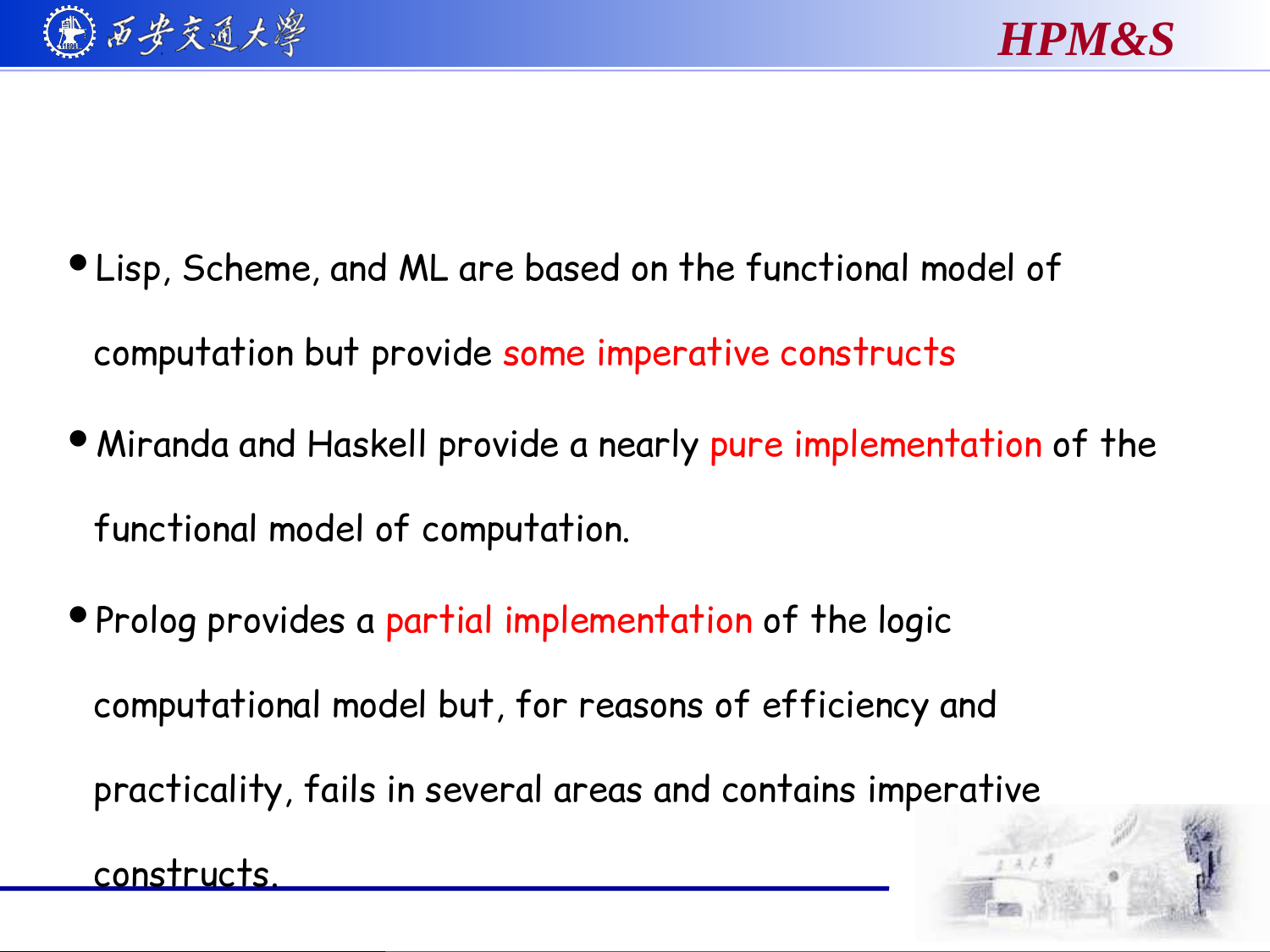

#
Lisp, Scheme, and ML are based on the functional model of computation but provide some imperative constructs
Miranda and Haskell provide a nearly pure implementation of the functional model of computation.
Prolog provides a partial implementation of the logic computational model but, for reasons of efficiency and practicality, fails in several areas and contains imperative constructs.